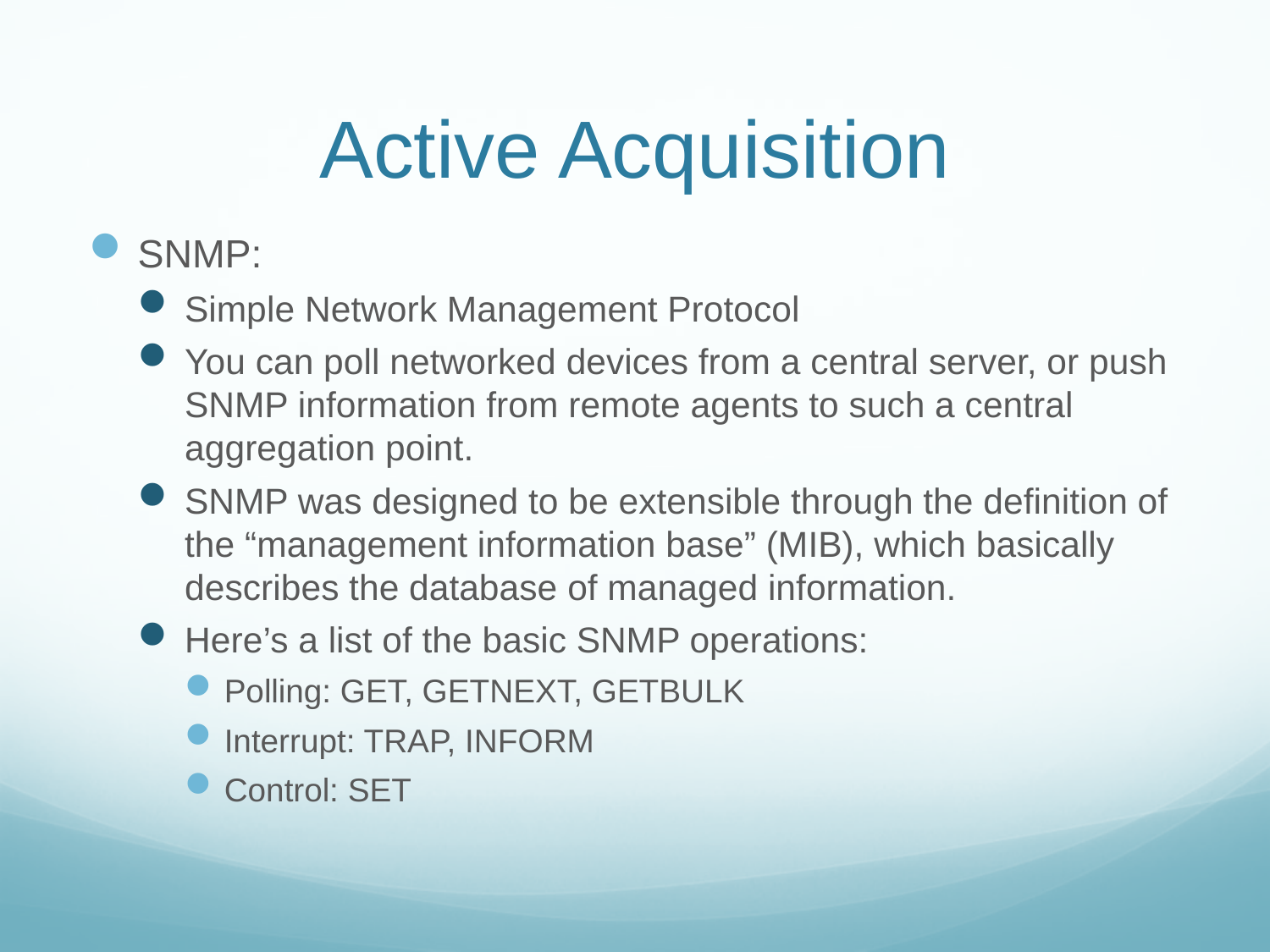

# Active Acquisition
SNMP:
Simple Network Management Protocol
You can poll networked devices from a central server, or push SNMP information from remote agents to such a central aggregation point.
SNMP was designed to be extensible through the deﬁnition of the “management information base” (MIB), which basically describes the database of managed information.
Here’s a list of the basic SNMP operations:
Polling: GET, GETNEXT, GETBULK
Interrupt: TRAP, INFORM
Control: SET